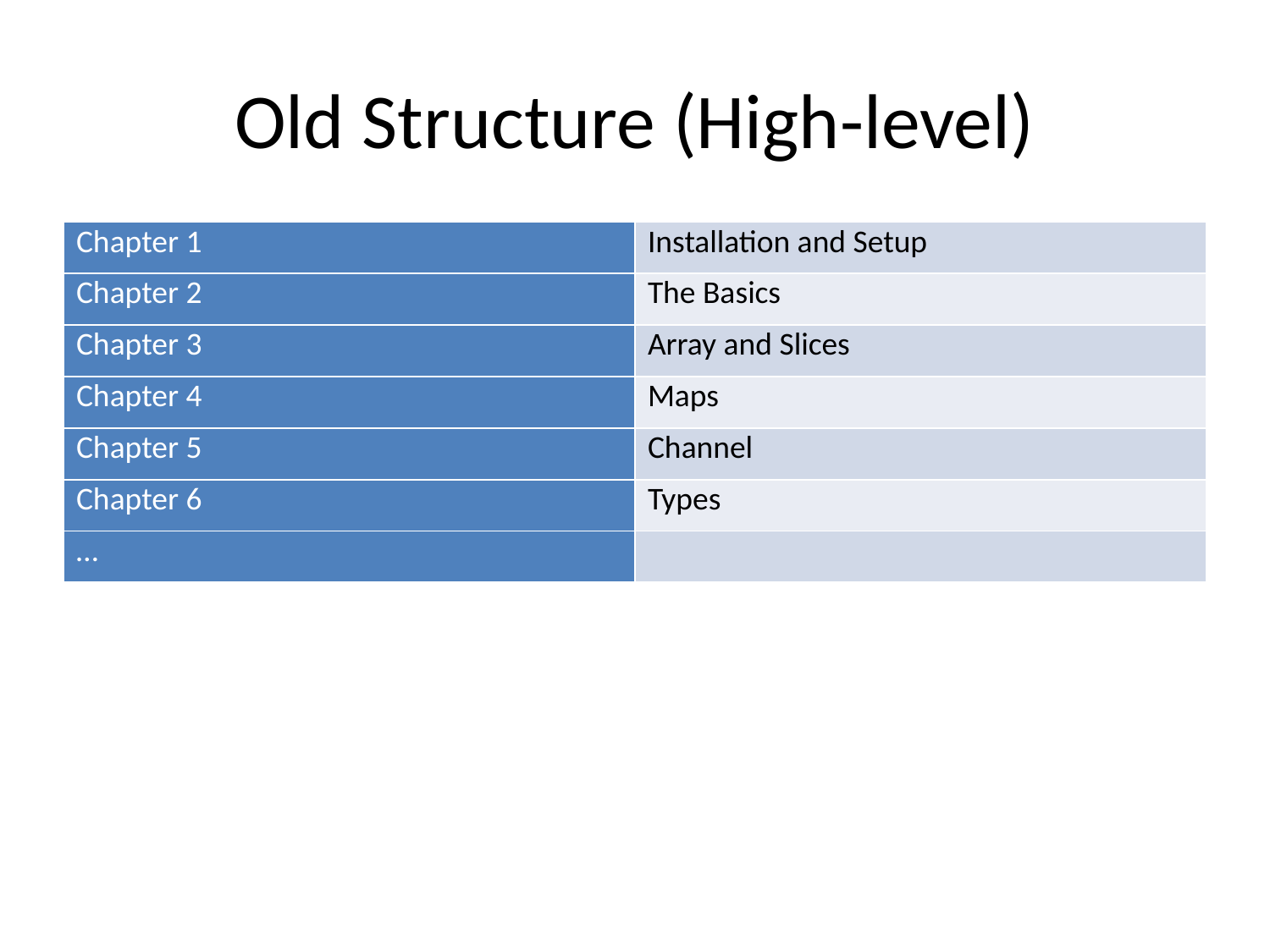

# Old Structure (High-level)
| Chapter 1 | Installation and Setup |
| --- | --- |
| Chapter 2 | The Basics |
| Chapter 3 | Array and Slices |
| Chapter 4 | Maps |
| Chapter 5 | Channel |
| Chapter 6 | Types |
| … |  |